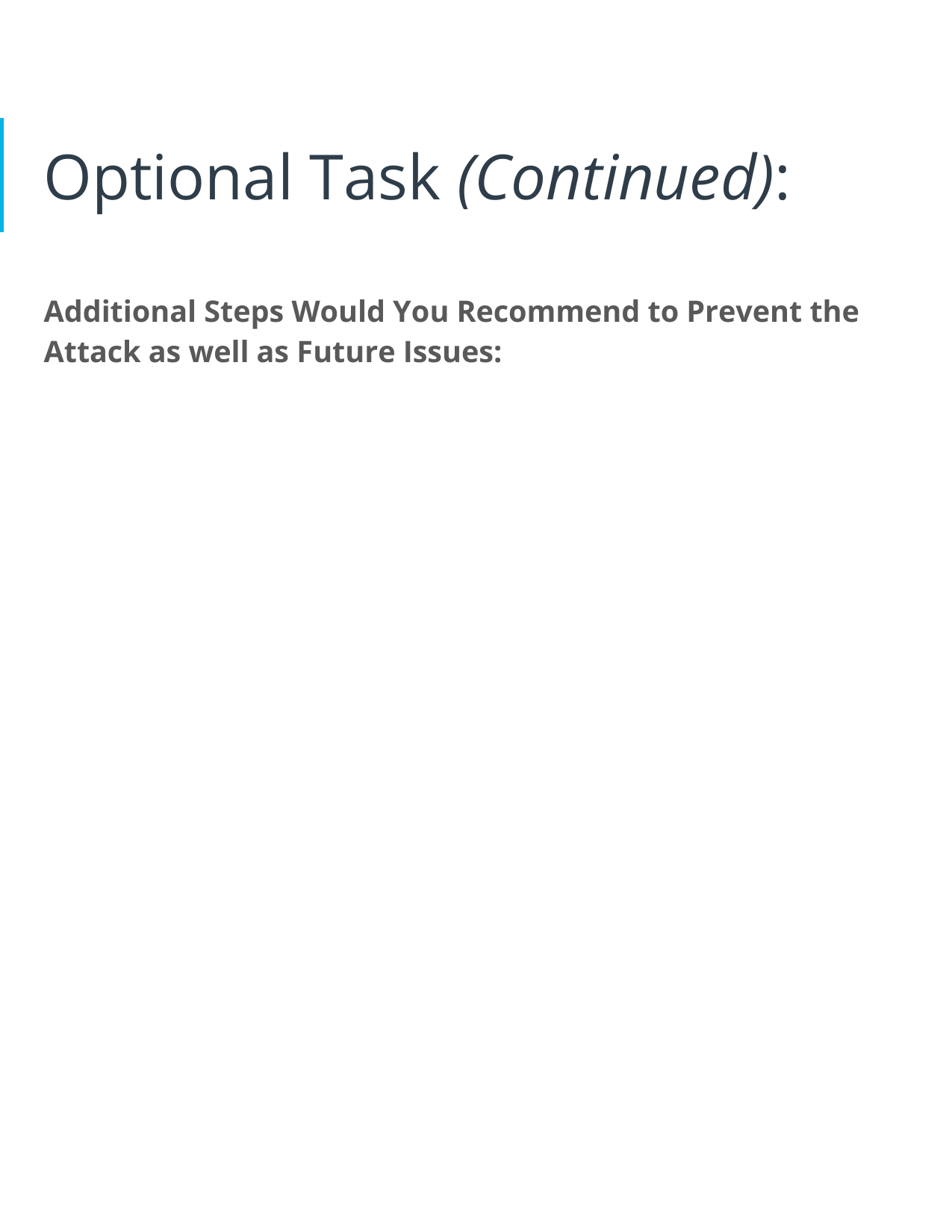

# Optional Task (Continued):
Additional Steps Would You Recommend to Prevent the Attack as well as Future Issues: